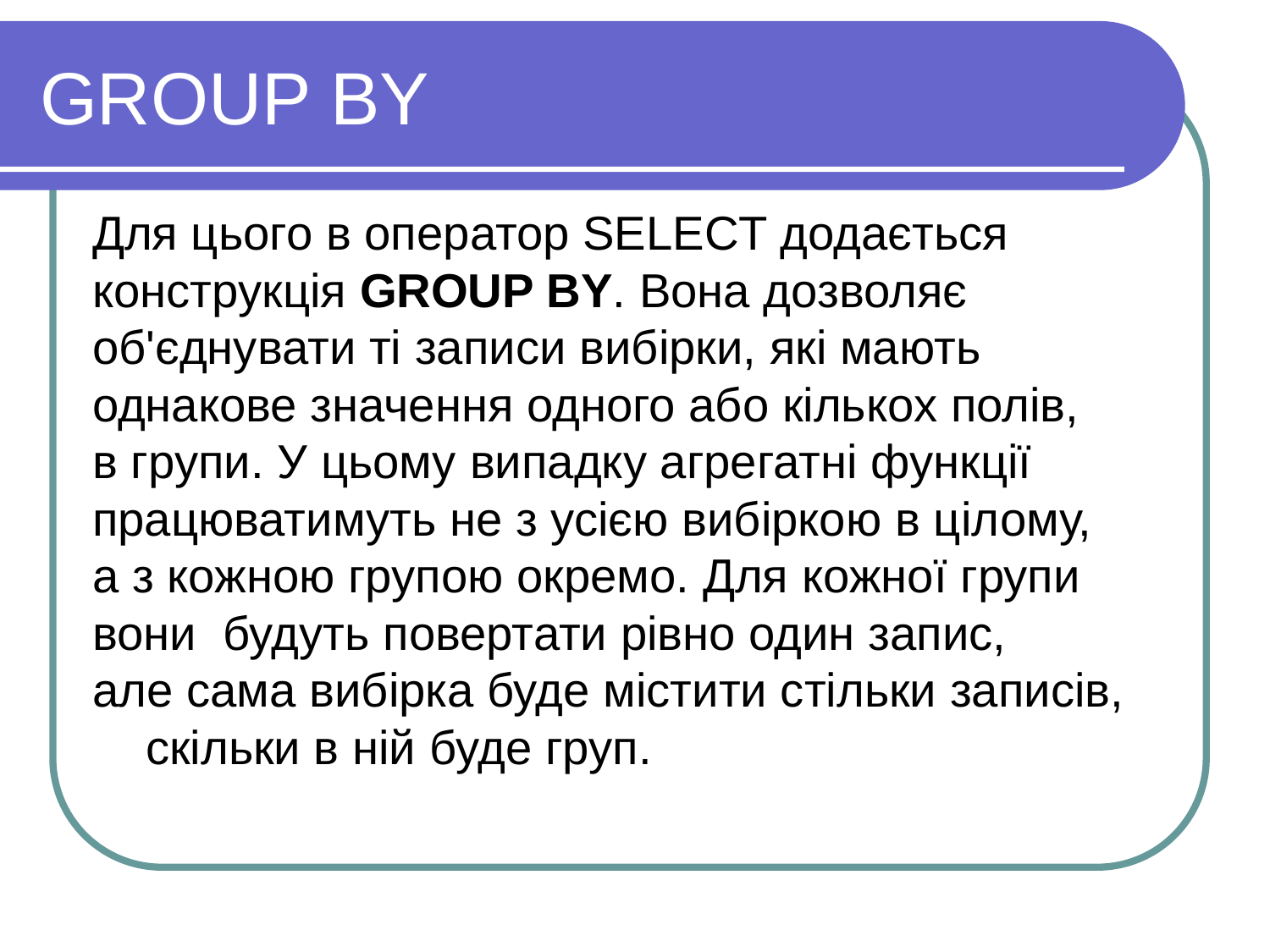

GROUP BY
Для цього в оператор SELECT додається конструкція GROUP BY. Вона дозволяє об'єднувати ті записи вибірки, які мають однакове значення одного або кількох полів,       в групи. У цьому випадку агрегатні функції працюватимуть не з усією вибіркою в цілому,      а з кожною групою окремо. Для кожної групи вони  будуть повертати рівно один запис,         але сама вибірка буде містити стільки записів,          скільки в ній буде груп.